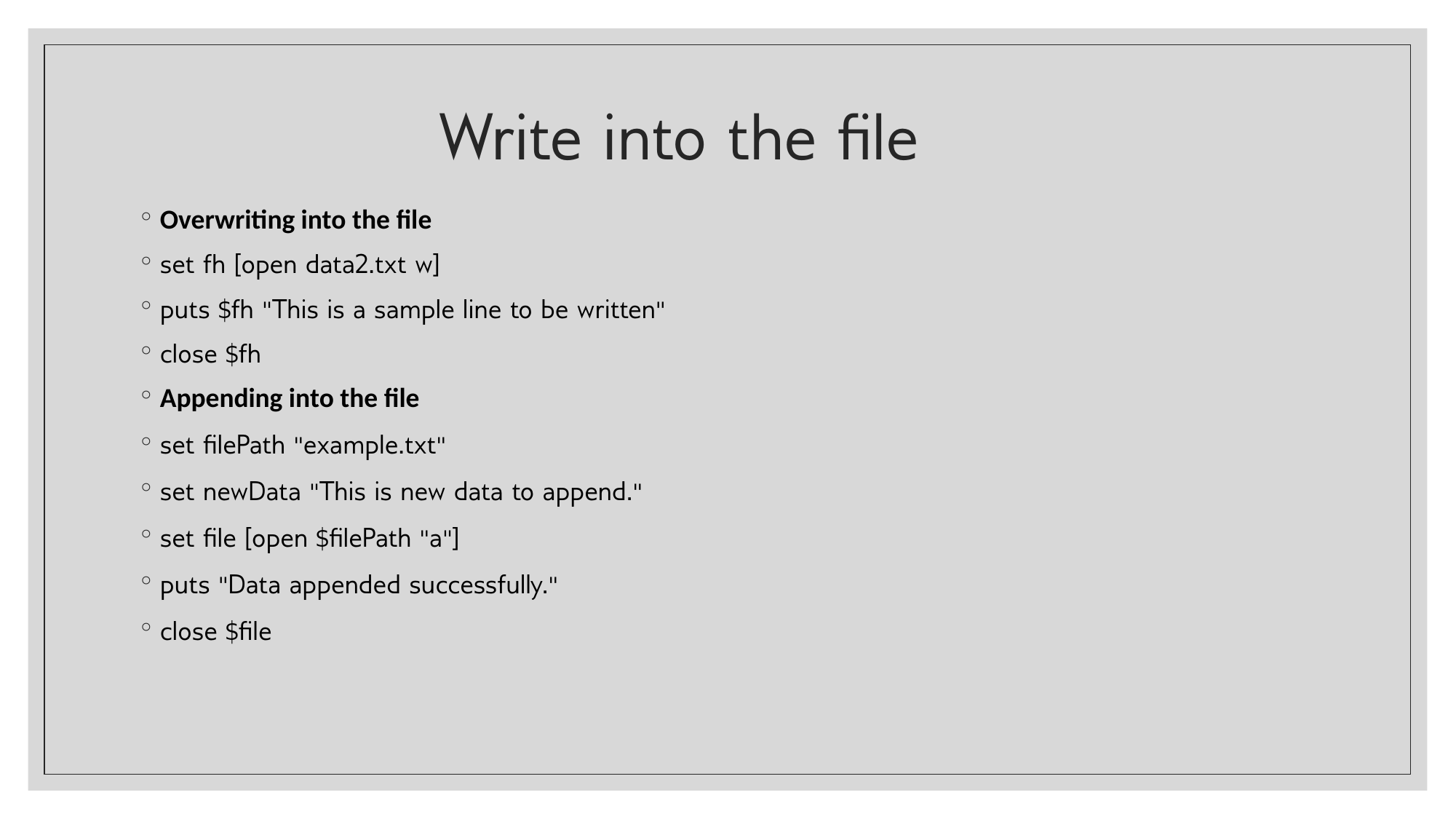

# Write into the file
Overwriting into the file
set fh [open data2.txt w]
puts $fh "This is a sample line to be written"
close $fh
Appending into the file
set filePath "example.txt"
set newData "This is new data to append."
set file [open $filePath "a"]
puts "Data appended successfully."
close $file